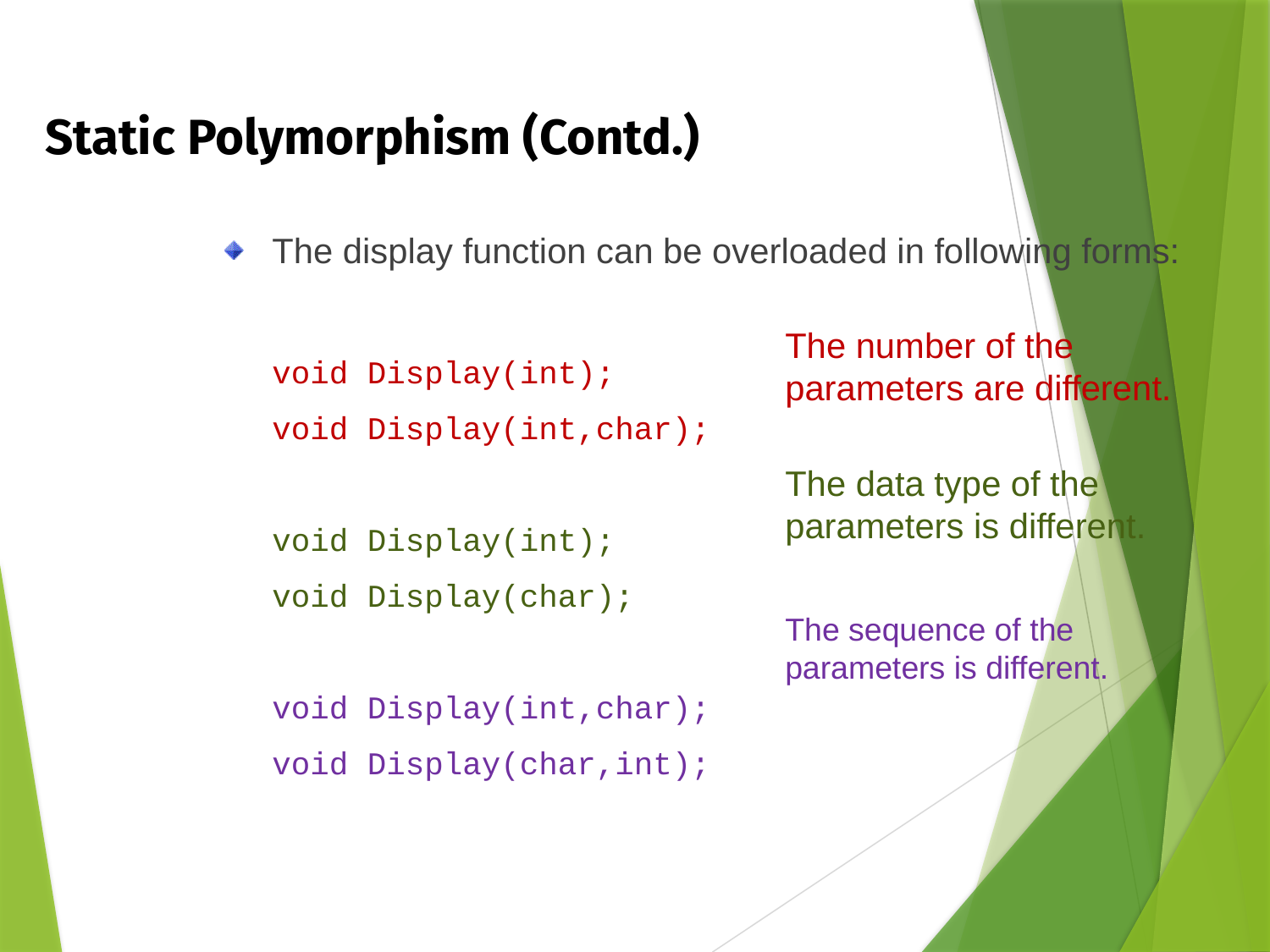

Static Polymorphism (Contd.)
The display function can be overloaded in following forms:

	void Display(int);
	void Display(int,char);

	void Display(int);
	void Display(char);

	void Display(int,char);
	void Display(char,int);

The number of the parameters are different.
The data type of the parameters is different.
The sequence of the parameters is different.